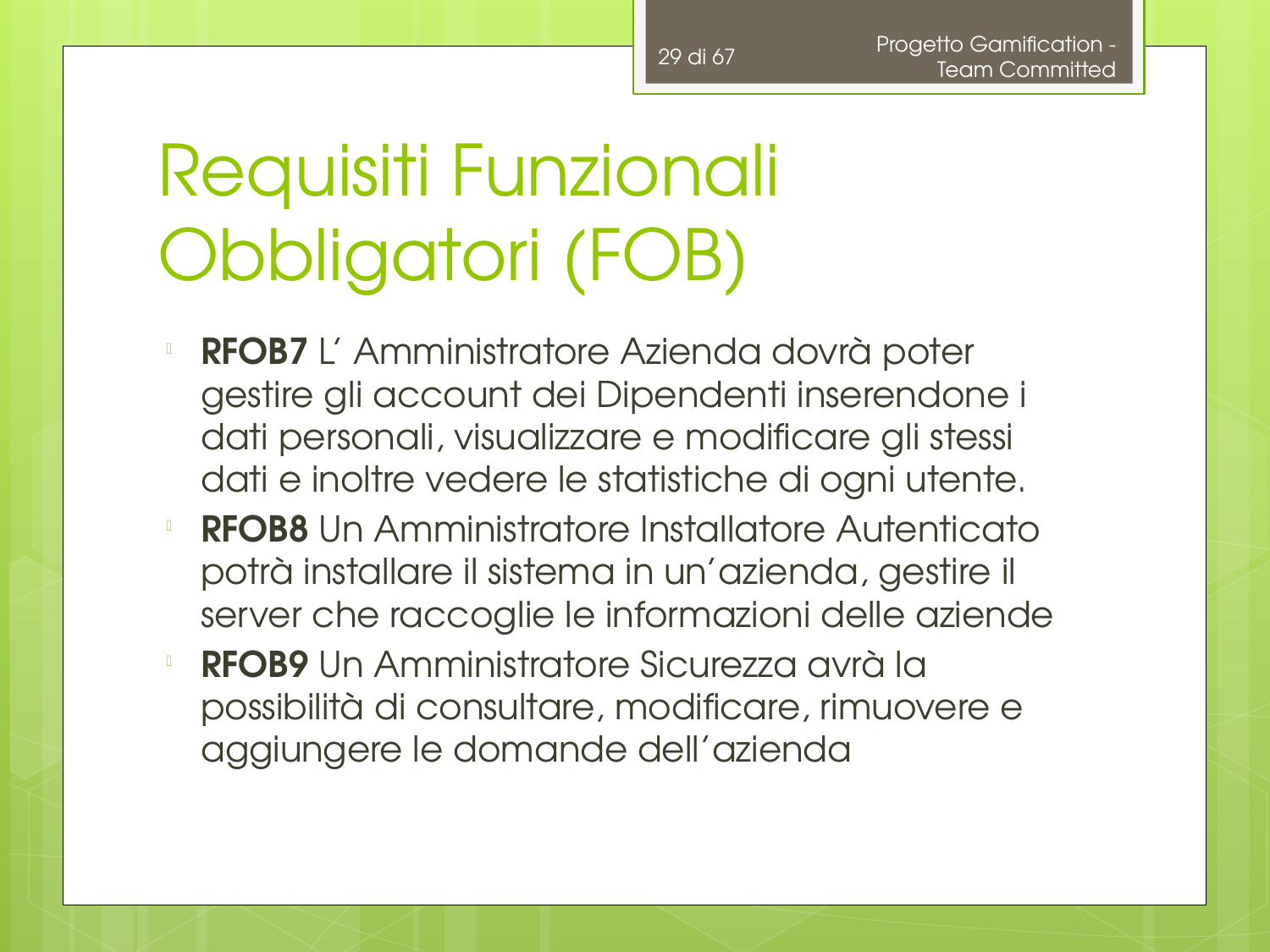

29 di 67
Progetto Gamification - Team Committed
# Requisiti Funzionali Obbligatori (FOB)
RFOB7 L’ Amministratore Azienda dovrà poter gestire gli account dei Dipendenti inserendone i dati personali, visualizzare e modificare gli stessi dati e inoltre vedere le statistiche di ogni utente.
RFOB8 Un Amministratore Installatore Autenticato potrà installare il sistema in un’azienda, gestire il server che raccoglie le informazioni delle aziende
RFOB9 Un Amministratore Sicurezza avrà la possibilità di consultare, modificare, rimuovere e aggiungere le domande dell’azienda